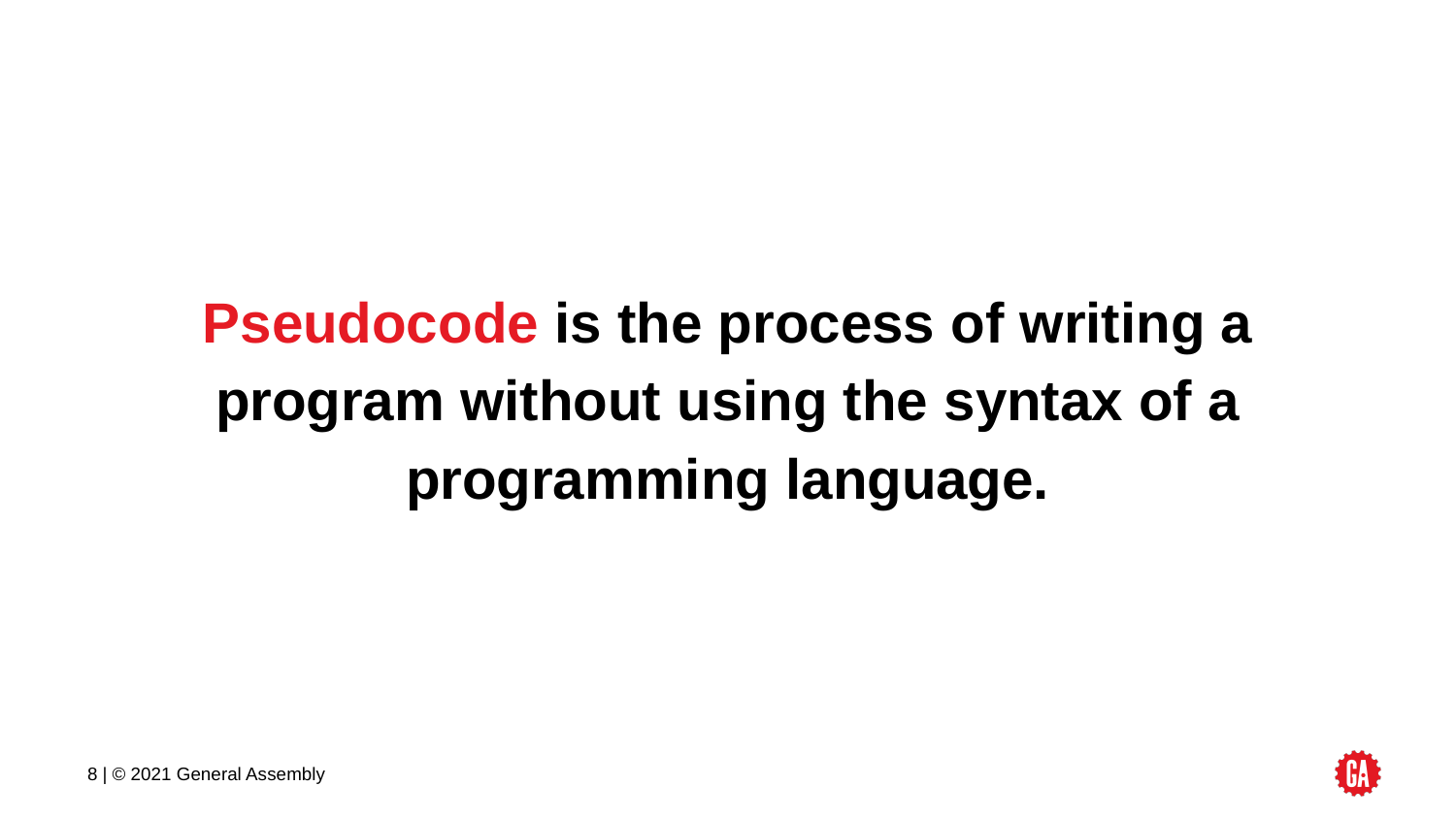

Pseudocode is the process of writing a program without using the syntax of a programming language.
8 | © 2021 General Assembly